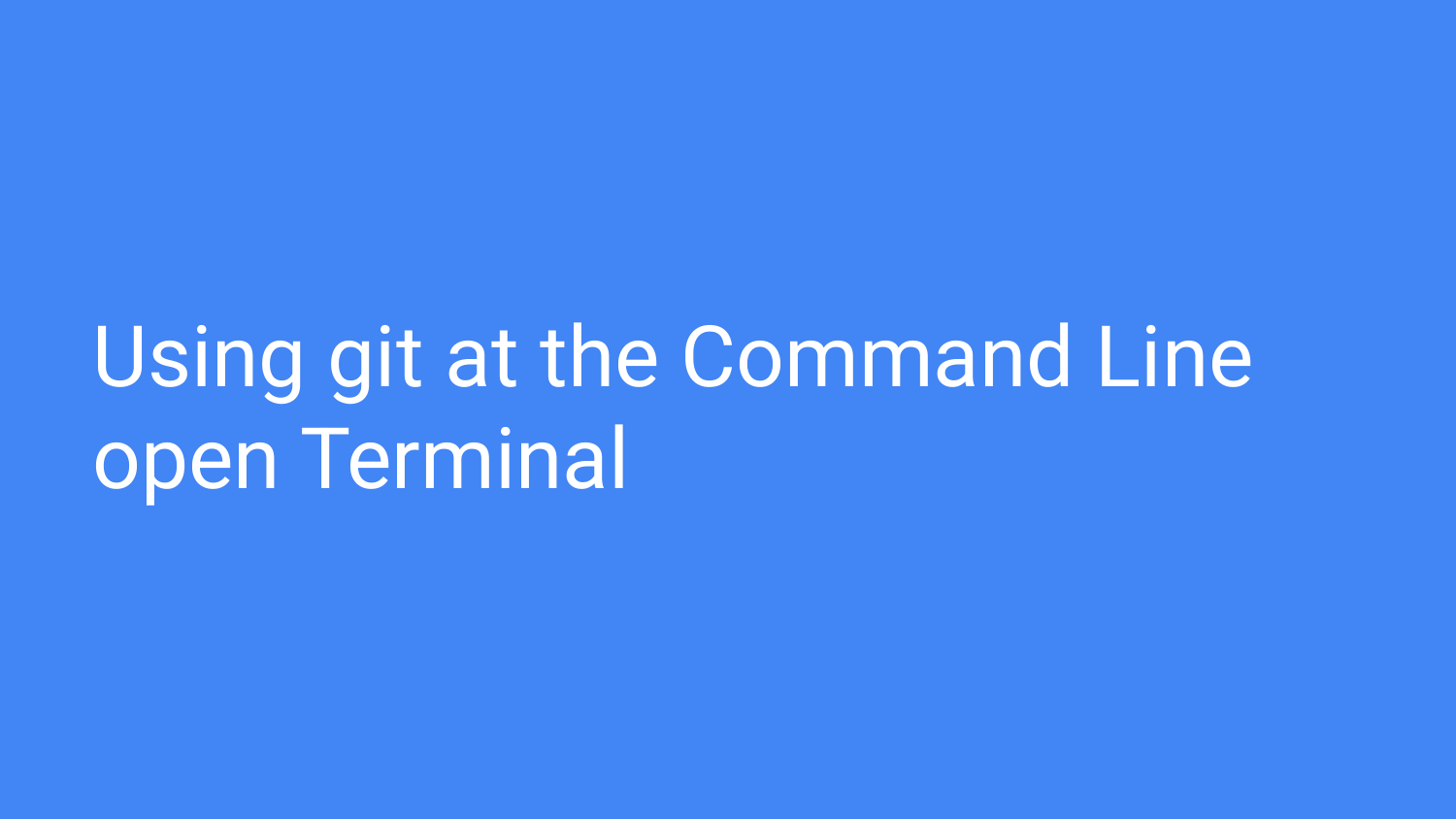

# Using git at the Command Line
open Terminal